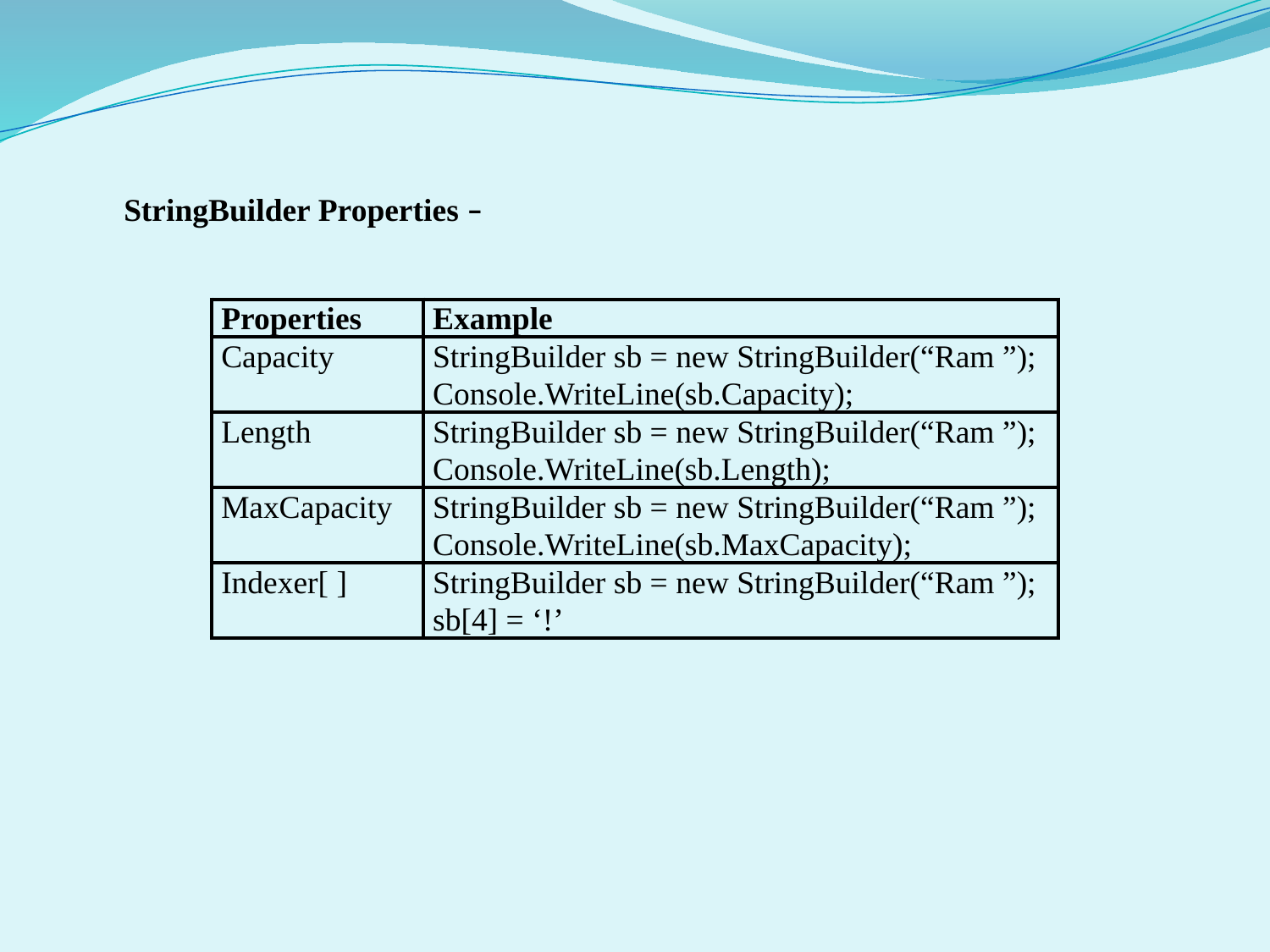

StringBuilder Properties –
| Properties | Example |
| --- | --- |
| Capacity | StringBuilder sb = new StringBuilder(“Ram ”); Console.WriteLine(sb.Capacity); |
| Length | StringBuilder sb = new StringBuilder(“Ram ”); Console.WriteLine(sb.Length); |
| MaxCapacity | StringBuilder sb = new StringBuilder(“Ram ”); Console.WriteLine(sb.MaxCapacity); |
| Indexer[ ] | StringBuilder sb = new StringBuilder(“Ram ”); sb[4] = ‘!’ |